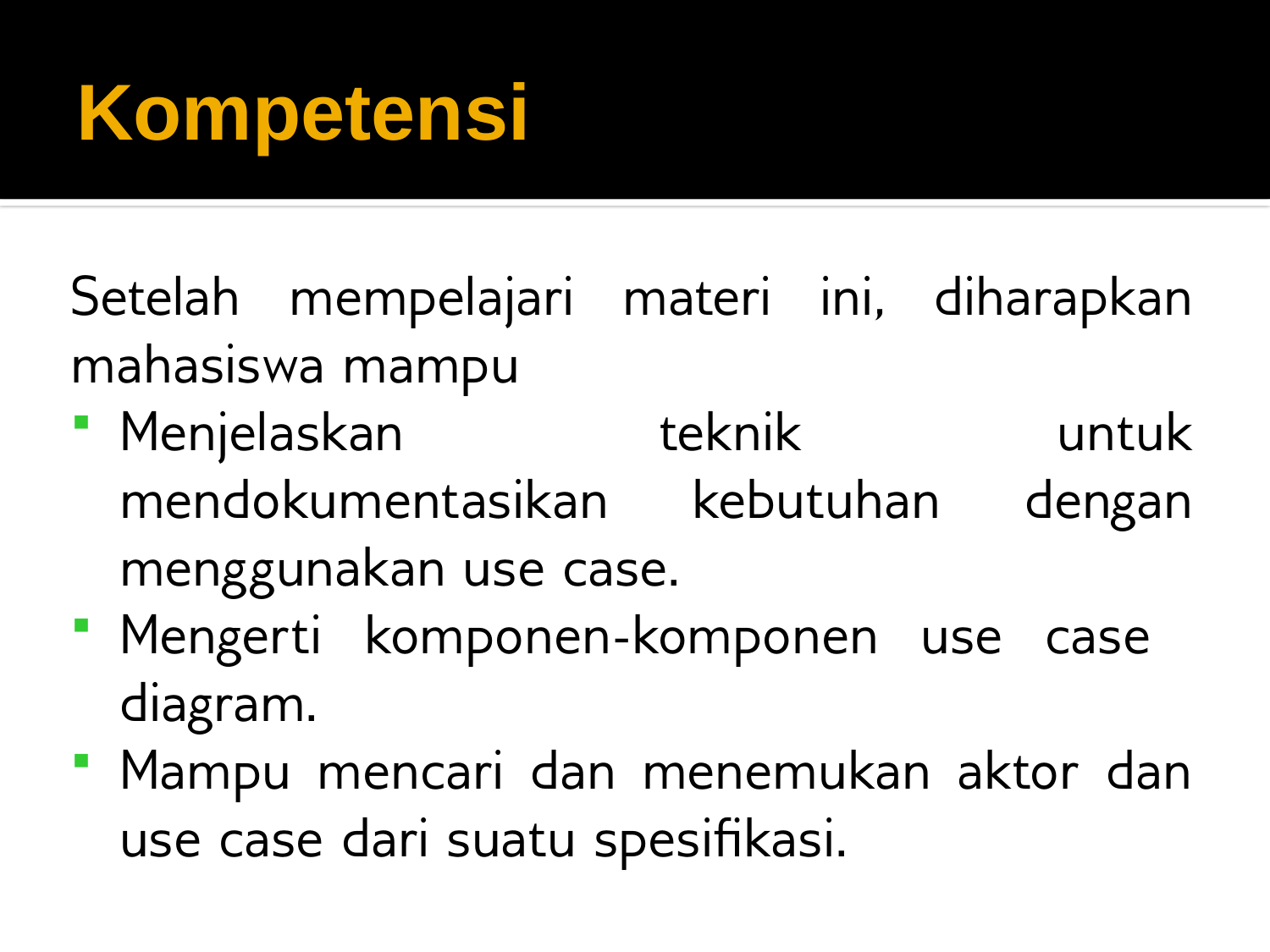

# Kompetensi
Setelah mempelajari materi ini, diharapkan mahasiswa mampu
Menjelaskan teknik untuk mendokumentasikan kebutuhan dengan menggunakan use case.
Mengerti komponen-komponen use case  diagram.
Mampu mencari dan menemukan aktor dan use case dari suatu spesifikasi.